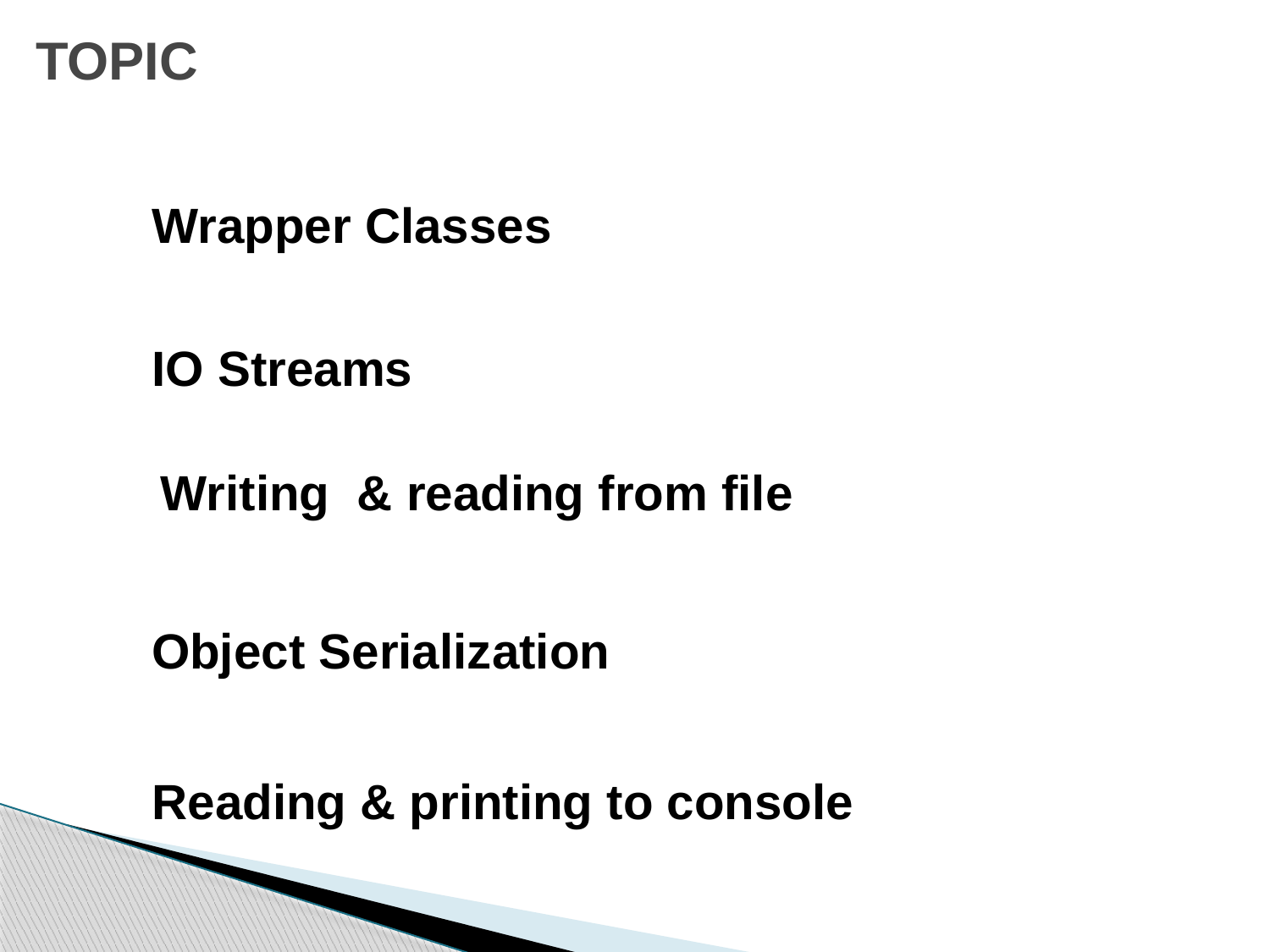

# TOPIC
Wrapper Classes
1
IO Streams
2
Writing  & reading from file

3
Object Serialization
4
5
Reading & printing to console